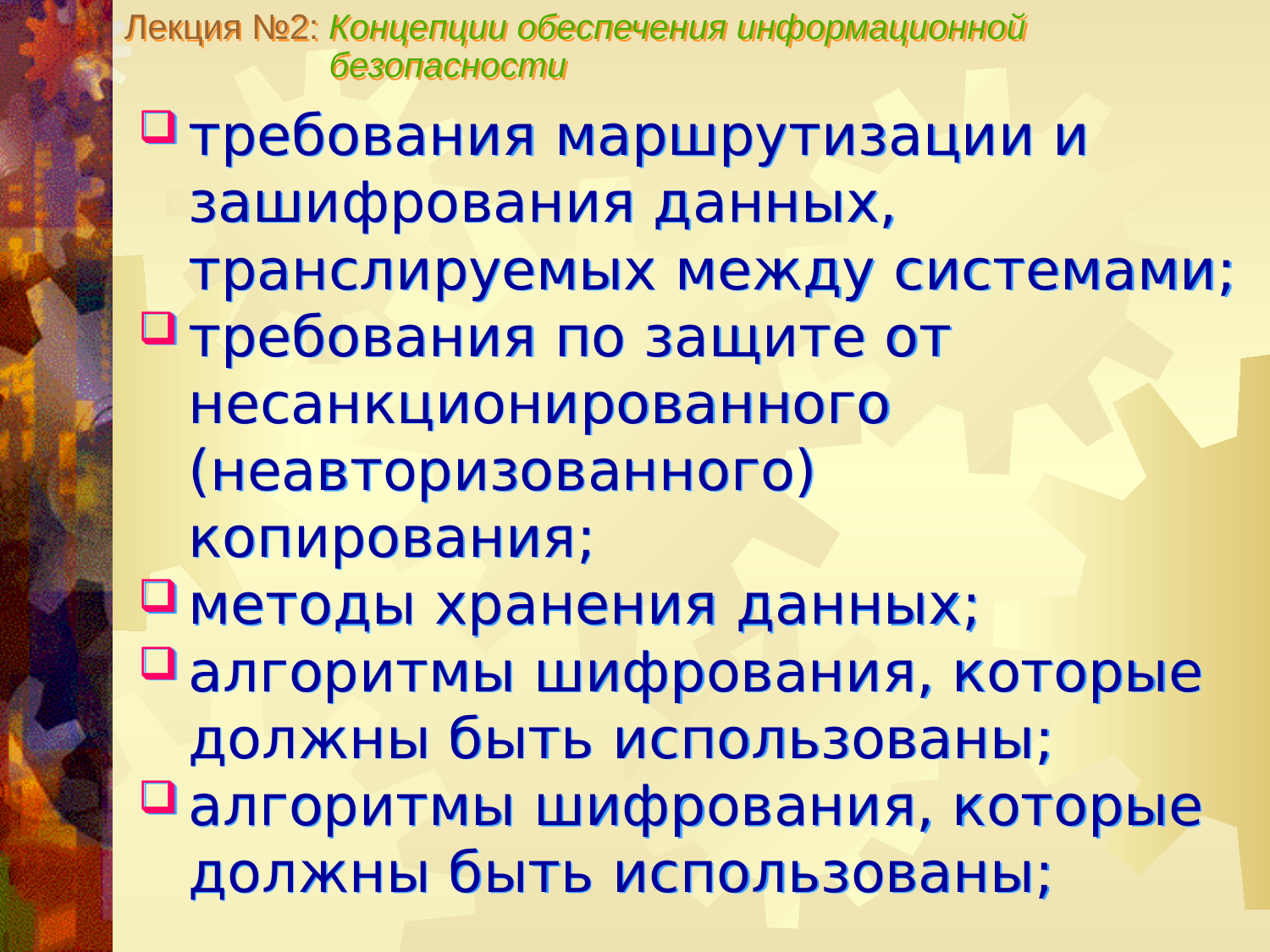

Лекция №2: Концепции обеспечения информационной
                       безопасности
требования маршрутизации и зашифрования данных, транслируемых между системами;
требования по защите от несанкционированного (неавторизованного) копирования;
методы хранения данных;
алгоритмы шифрования, которые должны быть использованы;
алгоритмы шифрования, которые должны быть использованы;